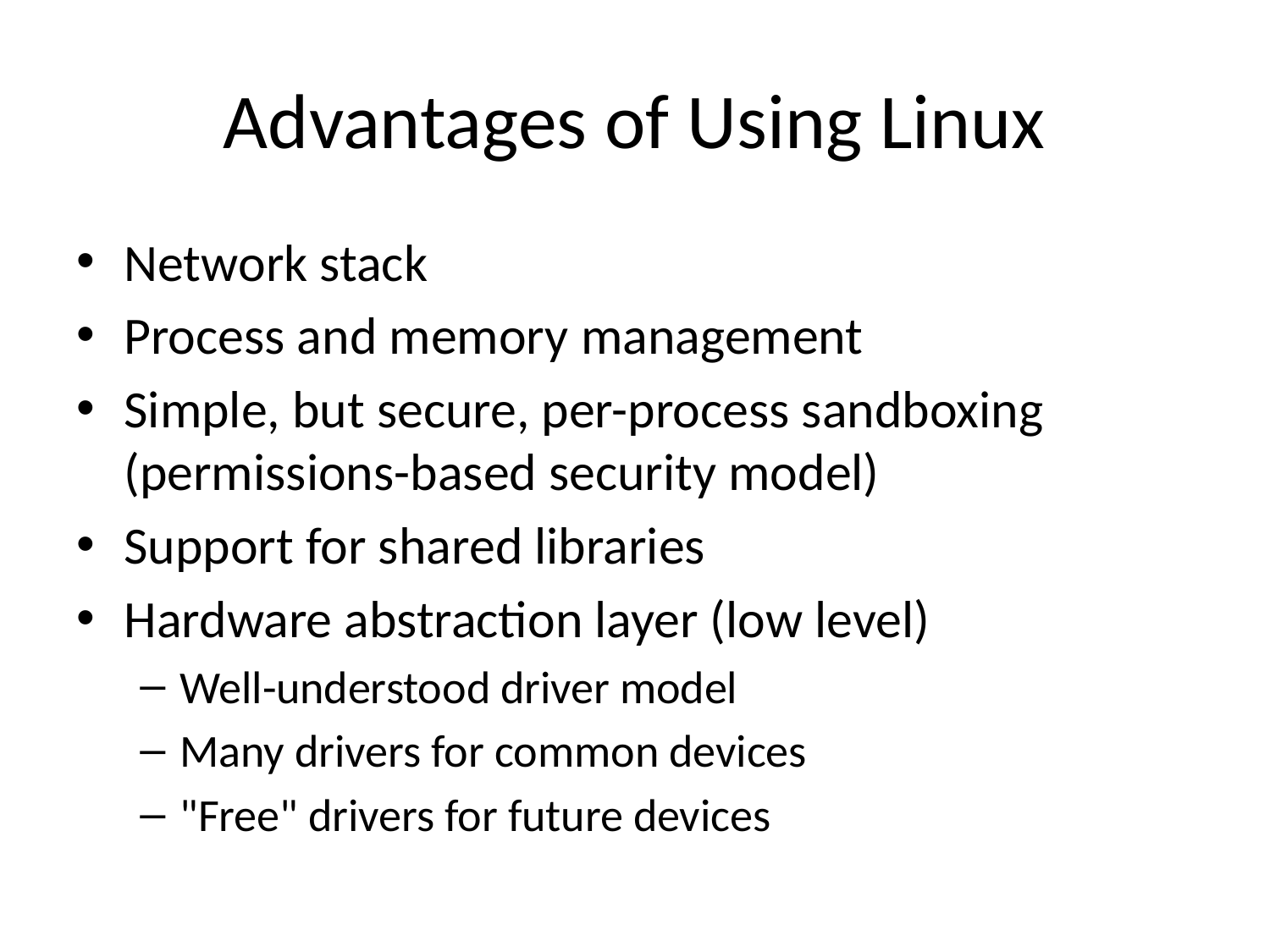

# Advantages of Using Linux
Network stack
Process and memory management
Simple, but secure, per-process sandboxing (permissions-based security model)
Support for shared libraries
Hardware abstraction layer (low level)
Well-understood driver model
Many drivers for common devices
"Free" drivers for future devices